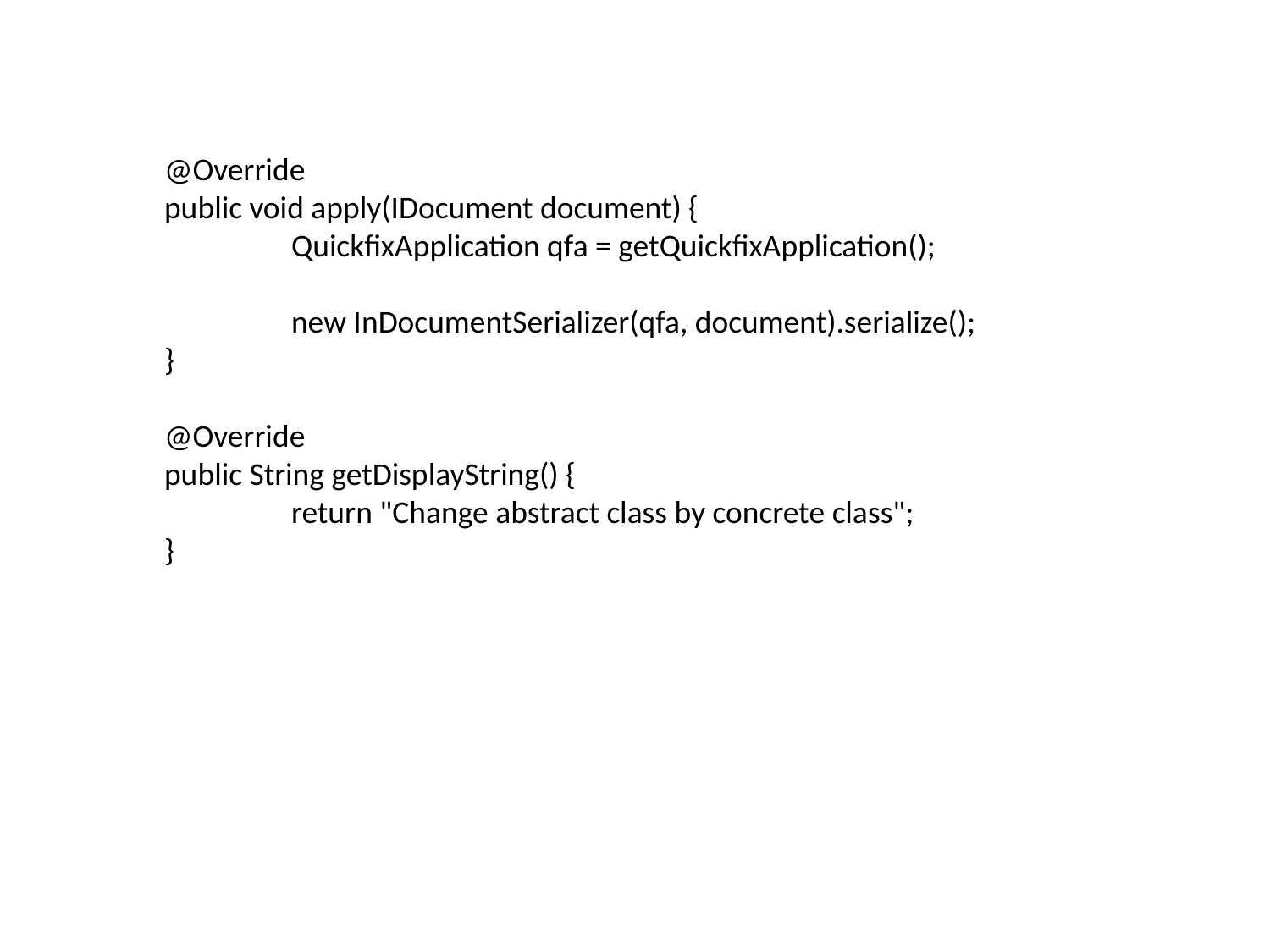

@Override
	public void apply(IDocument document) {
		QuickfixApplication qfa = getQuickfixApplication();
		new InDocumentSerializer(qfa, document).serialize();
	}

	@Override
	public String getDisplayString() {
		return "Change abstract class by concrete class";
	}